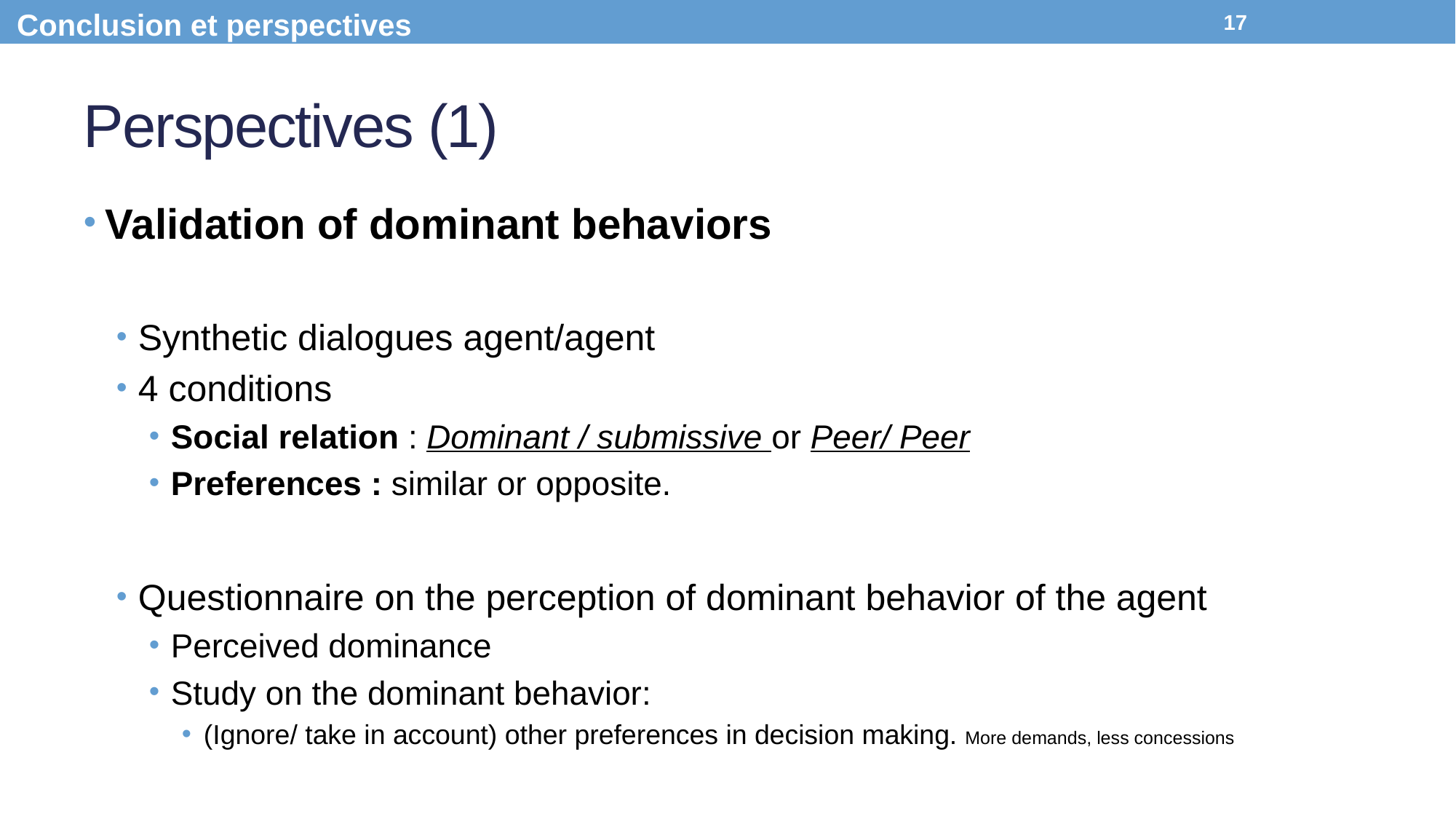

Conclusion et perspectives
17
# Perspectives (1)
Validation of dominant behaviors

Synthetic dialogues agent/agent
4 conditions
Social relation : Dominant / submissive or Peer/ Peer
Preferences : similar or opposite.

Questionnaire on the perception of dominant behavior of the agent
Perceived dominance
Study on the dominant behavior:
(Ignore/ take in account) other preferences in decision making. More demands, less concessions